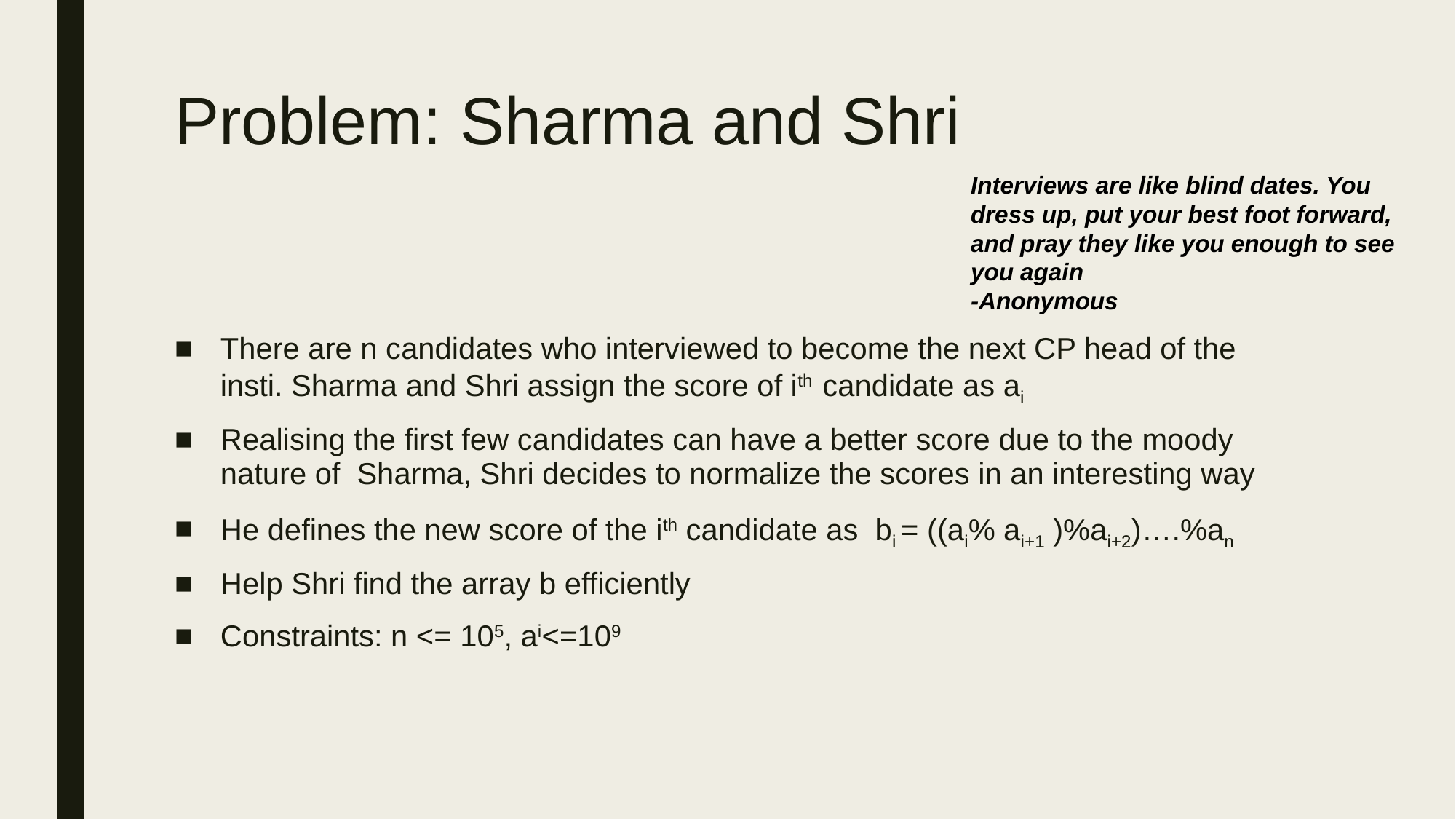

# Problem: Sharma and Shri
Interviews are like blind dates. You dress up, put your best foot forward, and pray they like you enough to see you again
-Anonymous
There are n candidates who interviewed to become the next CP head of the insti. Sharma and Shri assign the score of ith  candidate as ai
Realising the first few candidates can have a better score due to the moody nature of  Sharma, Shri decides to normalize the scores in an interesting way
He defines the new score of the ith candidate as  bi = ((ai% ai+1 )%ai+2)….%an
Help Shri find the array b efficiently
Constraints: n <= 105, ai<=109